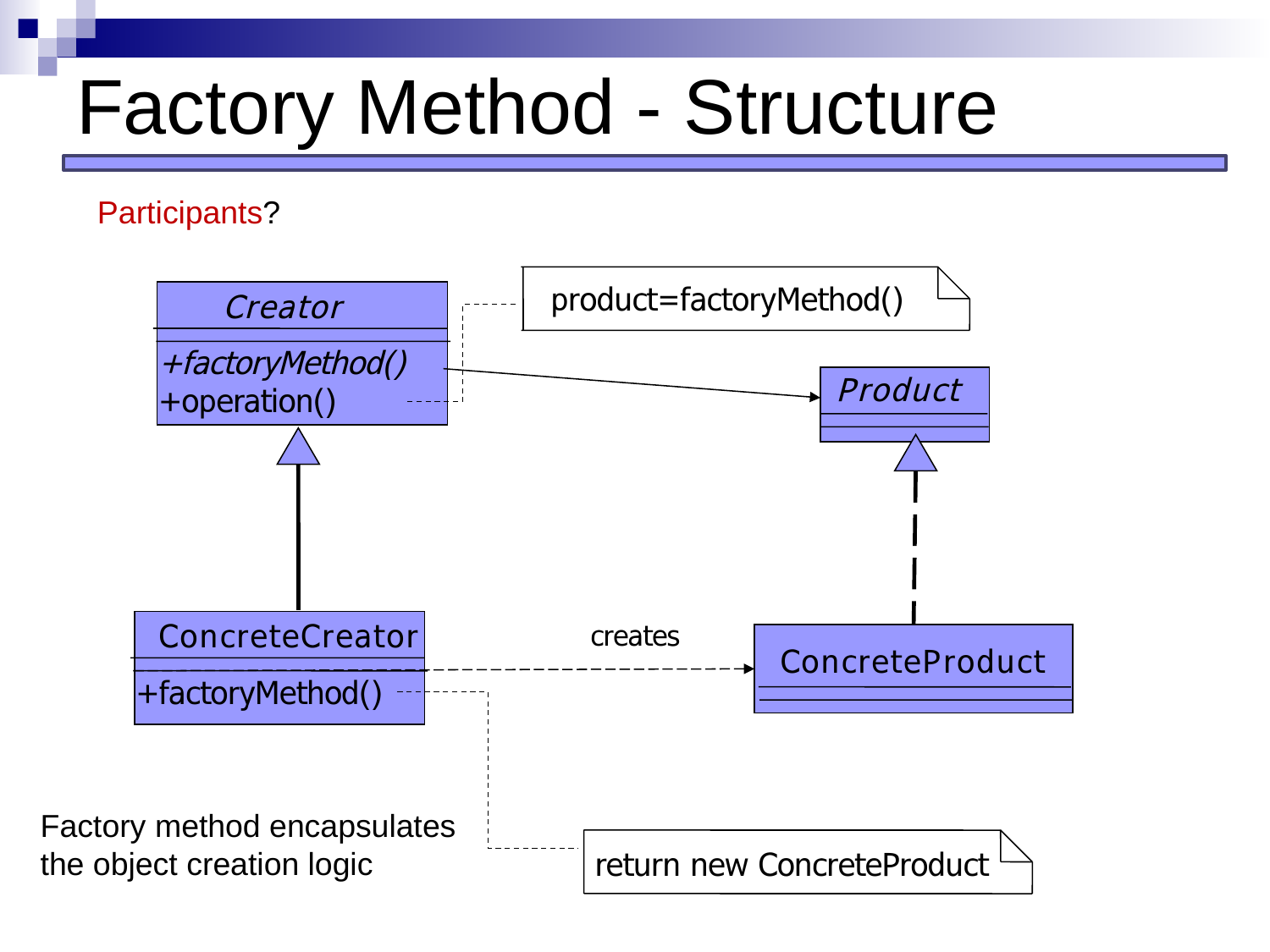

# Factory Method - Structure
Participants?

product=factoryMethod()

Creator

+factoryMethod()
+operation()

Product

ConcreteCreator

+factoryMethod()

creates

ConcreteProduct

Factory method encapsulates the object creation logic

return new ConcreteProduct